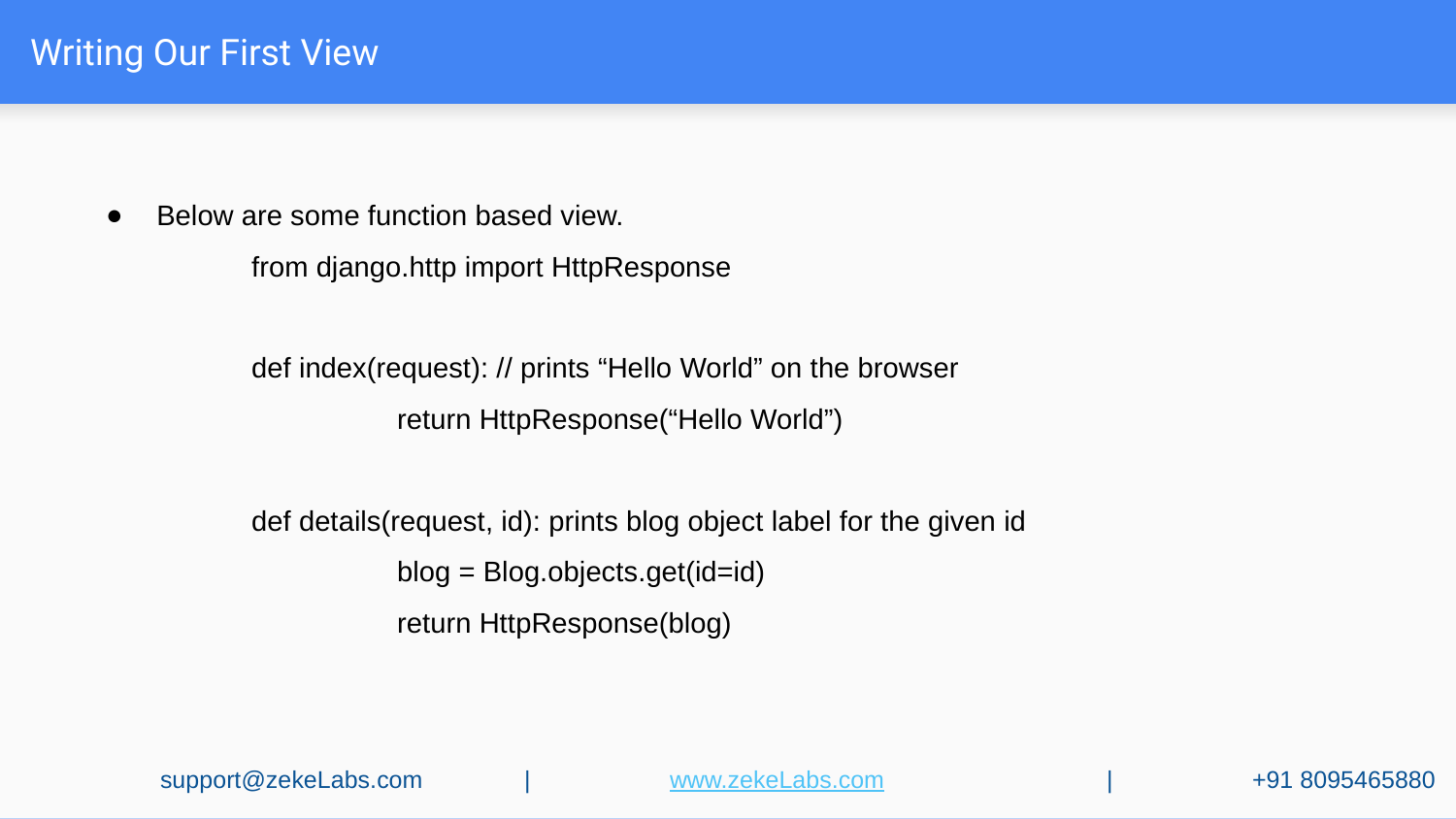

# Writing Our First View
Below are some function based view.
	from django.http import HttpResponse

	def index(request): // prints “Hello World” on the browser
		return HttpResponse(“Hello World”)

	def details(request, id): prints blog object label for the given id
		blog = Blog.objects.get(id=id)
		return HttpResponse(blog)

support@zekeLabs.com	|	www.zekeLabs.com		|	+91 8095465880